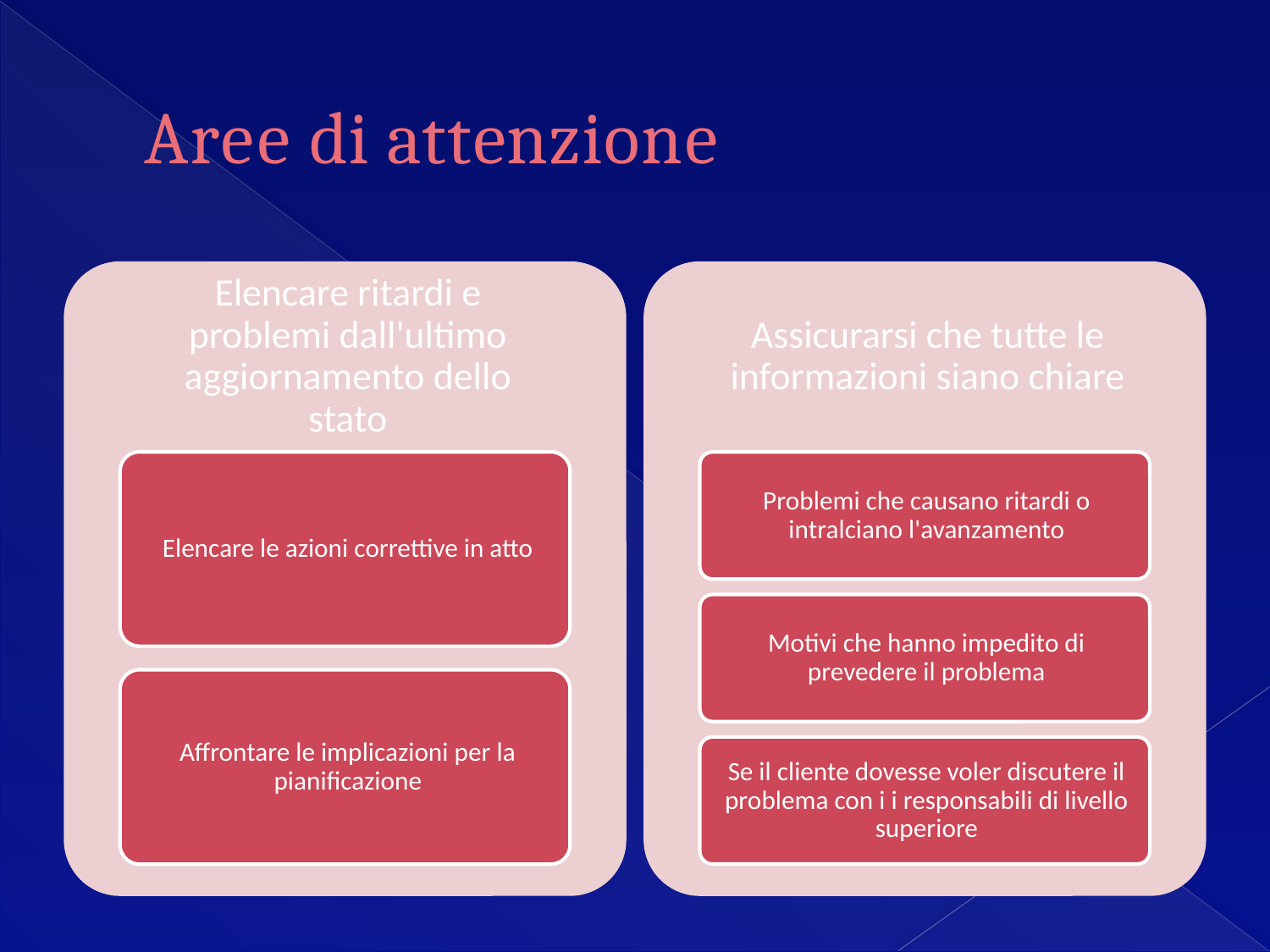

# Aree di attenzione
Elencare ritardi e problemi dall'ultimo aggiornamento dello stato
Elencare le azioni correttive in atto
Affrontare le implicazioni per la pianificazione
Assicurarsi che tutte le informazioni siano chiare
Problemi che causano ritardi o intralciano l'avanzamento
Motivi che hanno impedito di prevedere il problema
Se il cliente dovesse voler discutere il problema con i i responsabili di livello superiore